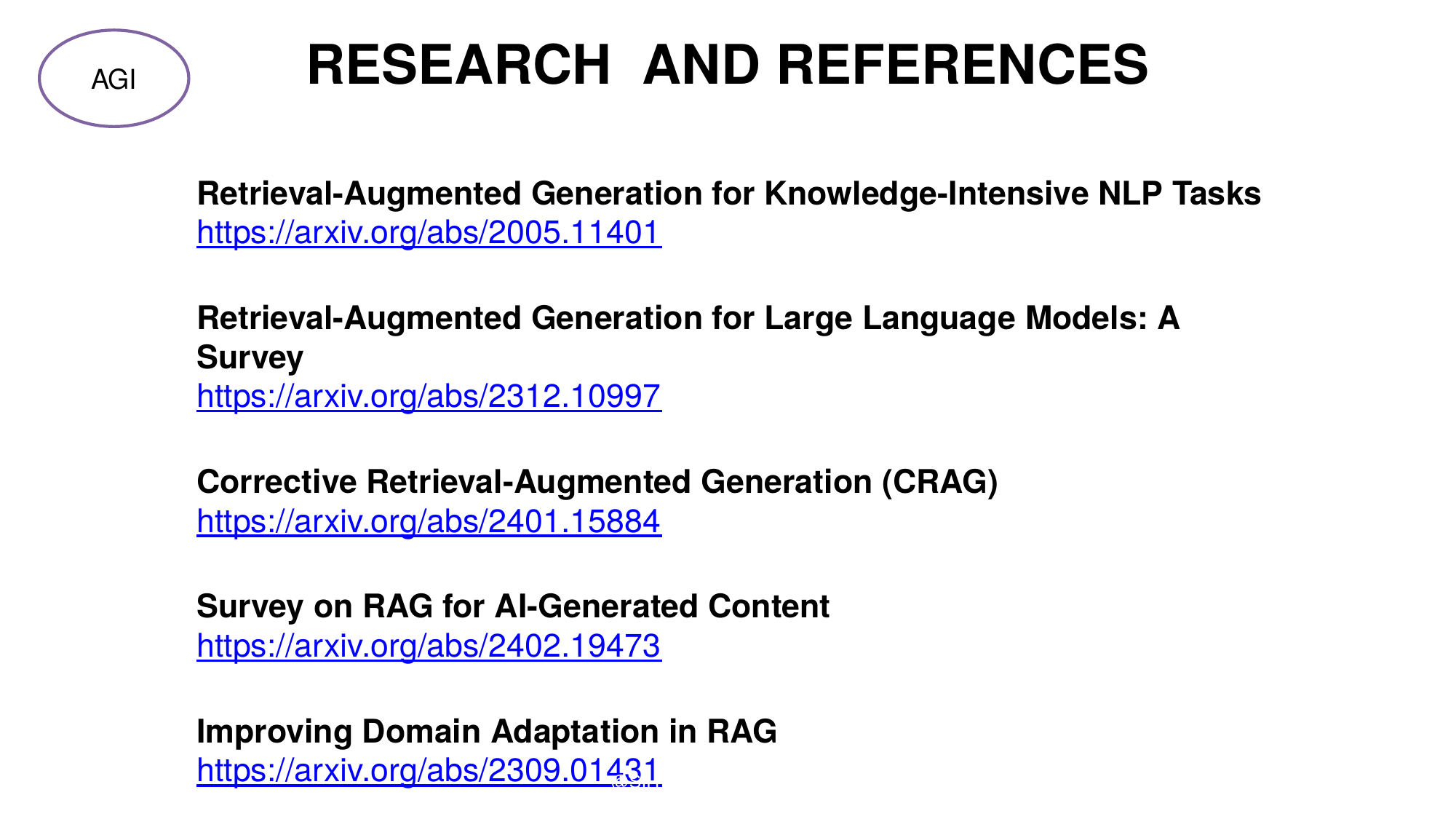

# RESEARCH  AND REFERENCES
AGI
Retrieval-Augmented Generation for Knowledge-Intensive NLP Tasks
https://arxiv.org/abs/2005.11401

Retrieval-Augmented Generation for Large Language Models: A Survey
https://arxiv.org/abs/2312.10997

Corrective Retrieval-Augmented Generation (CRAG)
https://arxiv.org/abs/2401.15884

Survey on RAG for AI-Generated Content
https://arxiv.org/abs/2402.19473

Improving Domain Adaptation in RAG
https://arxiv.org/abs/2309.01431
@SIH Idea submission- Template
5